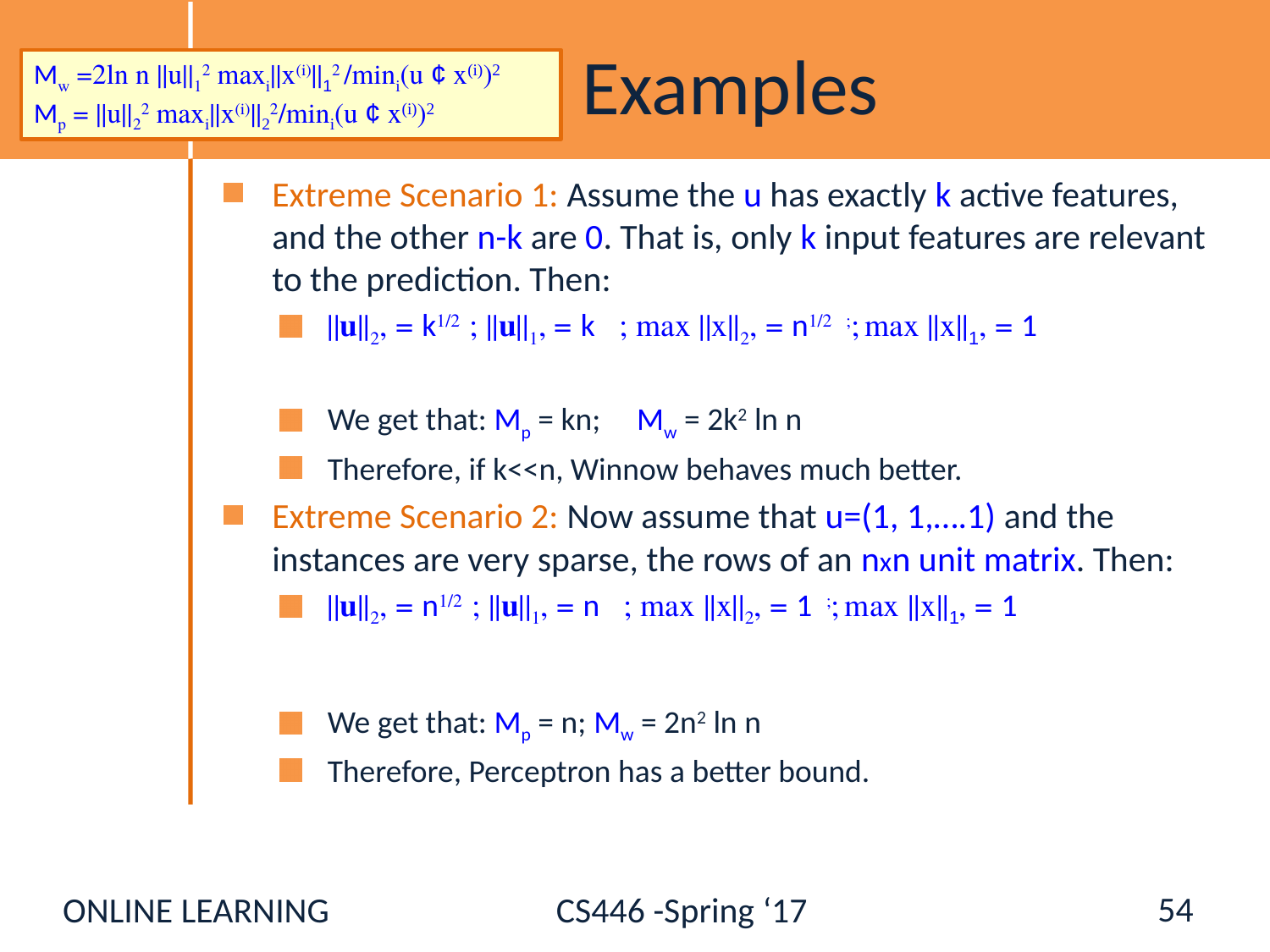

# Examples
Mw =2ln n ||u||12 maxi||x(i)||12 /mini(u ¢ x(i))2
Mp = ||u||22 maxi||x(i)||22/mini(u ¢ x(i))2
Extreme Scenario 1: Assume the u has exactly k active features, and the other n-k are 0. That is, only k input features are relevant to the prediction. Then:
||u||2, = k1/2  ; ||u||1, = k   ; max ||x||2, = n1/2   ;; max ||x||1, = 1

We get that: Mp = kn;     Mw = 2k2 ln n
Therefore, if k<<n, Winnow behaves much better.
Extreme Scenario 2: Now assume that u=(1, 1,….1) and the instances are very sparse, the rows of an nxn unit matrix. Then:
||u||2, = n1/2  ; ||u||1, = n   ; max ||x||2, = 1   ;; max ||x||1, = 1

We get that: Mp = n; Mw = 2n2 ln n
Therefore, Perceptron has a better bound.

54